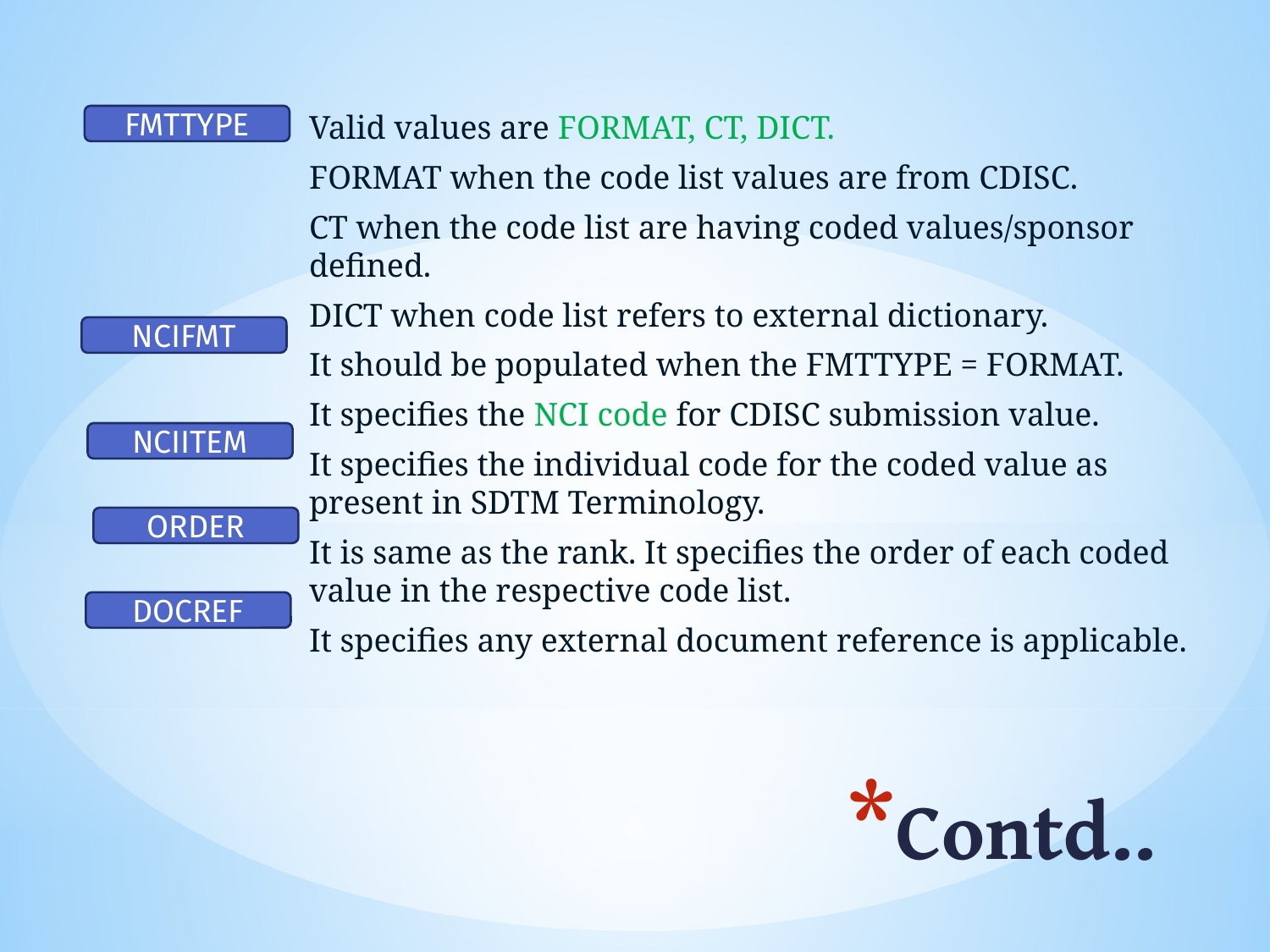

Valid values are FORMAT, CT, DICT.
FORMAT when the code list values are from CDISC.
CT when the code list are having coded values/sponsor defined.
DICT when code list refers to external dictionary.
It should be populated when the FMTTYPE = FORMAT.
It specifies the NCI code for CDISC submission value.
It specifies the individual code for the coded value as present in SDTM Terminology.
It is same as the rank. It specifies the order of each coded value in the respective code list.
It specifies any external document reference is applicable.
FMTTYPE
NCIFMT
NCIITEM
ORDER
DOCREF
# Contd..